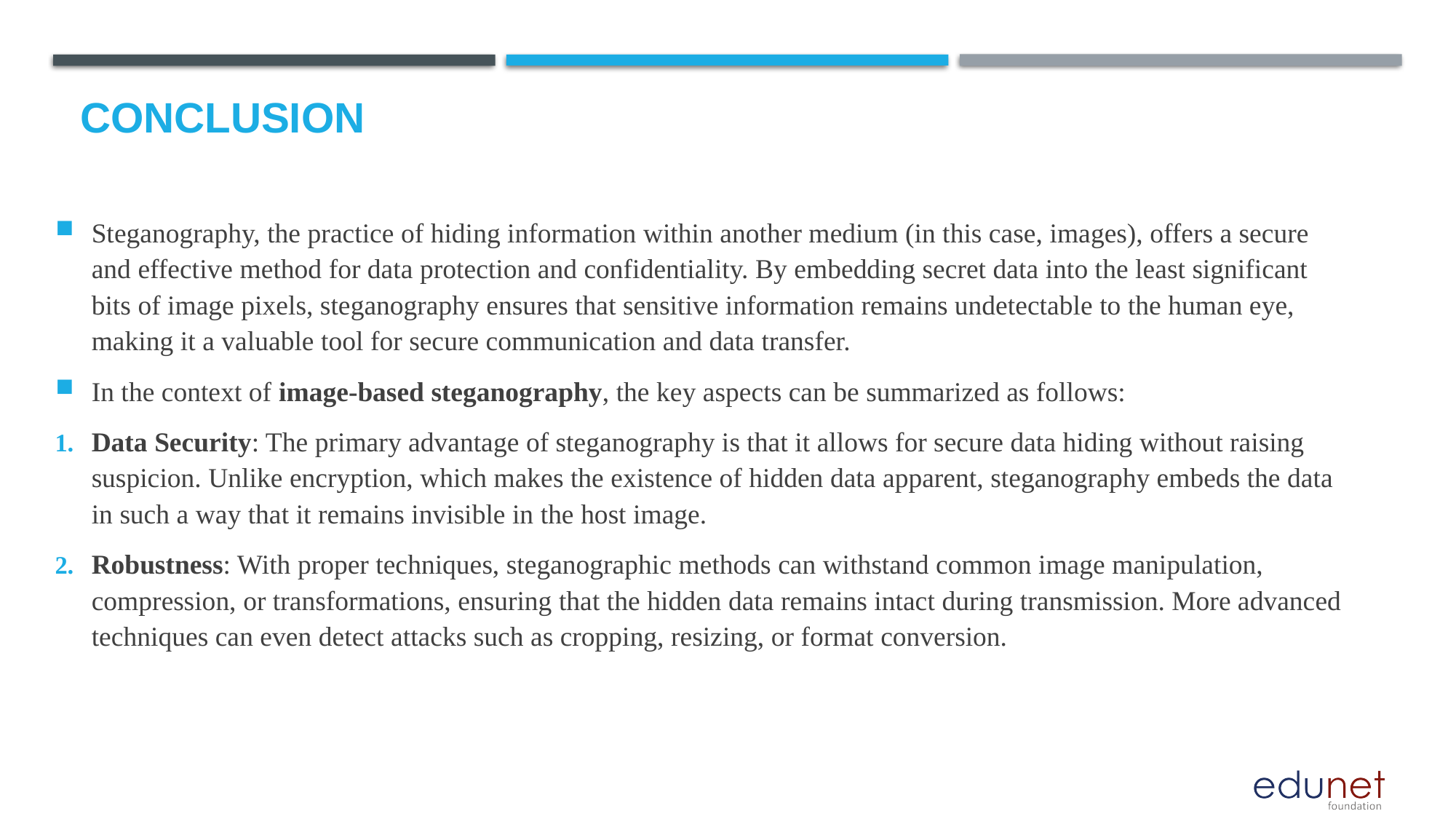

# Conclusion
Steganography, the practice of hiding information within another medium (in this case, images), offers a secure and effective method for data protection and confidentiality. By embedding secret data into the least significant bits of image pixels, steganography ensures that sensitive information remains undetectable to the human eye, making it a valuable tool for secure communication and data transfer.
In the context of image-based steganography, the key aspects can be summarized as follows:
Data Security: The primary advantage of steganography is that it allows for secure data hiding without raising suspicion. Unlike encryption, which makes the existence of hidden data apparent, steganography embeds the data in such a way that it remains invisible in the host image.
Robustness: With proper techniques, steganographic methods can withstand common image manipulation, compression, or transformations, ensuring that the hidden data remains intact during transmission. More advanced techniques can even detect attacks such as cropping, resizing, or format conversion.